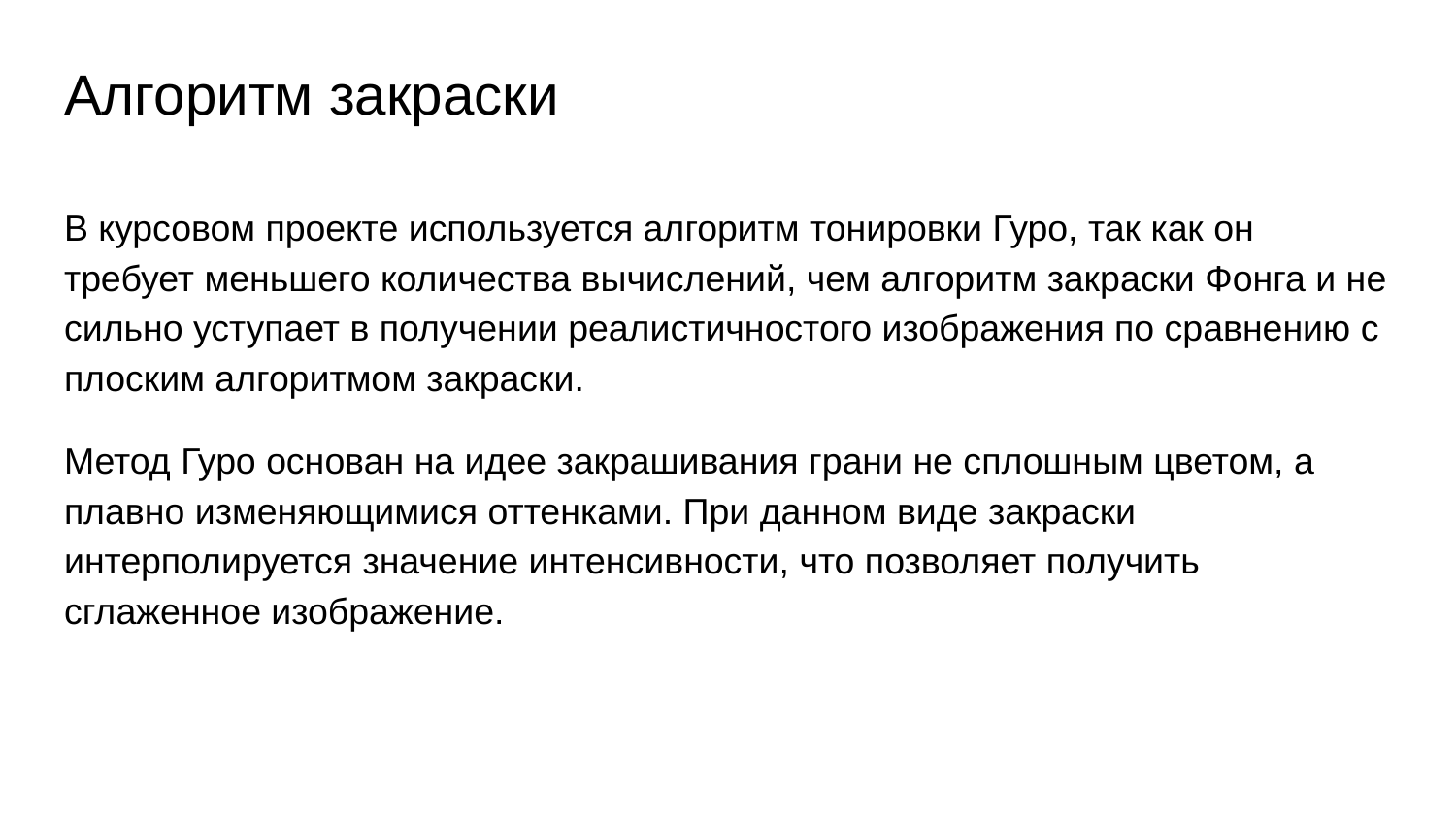

# Алгоритм закраски
﻿В курсовом проекте используется алгоритм тонировки Гуро, так как он требует меньшего количества вычислений, чем алгоритм закраски Фонга и не сильно уступает в получении реалистичностого изображения по сравнению с плоским алгоритмом закраски.
﻿Метод Гуро основан на идее закрашивания грани не сплошным цветом, а плавно изменяющимися оттенками. При данном виде закраски интерполируется значение интенсивности, что позволяет получить сглаженное изображение.